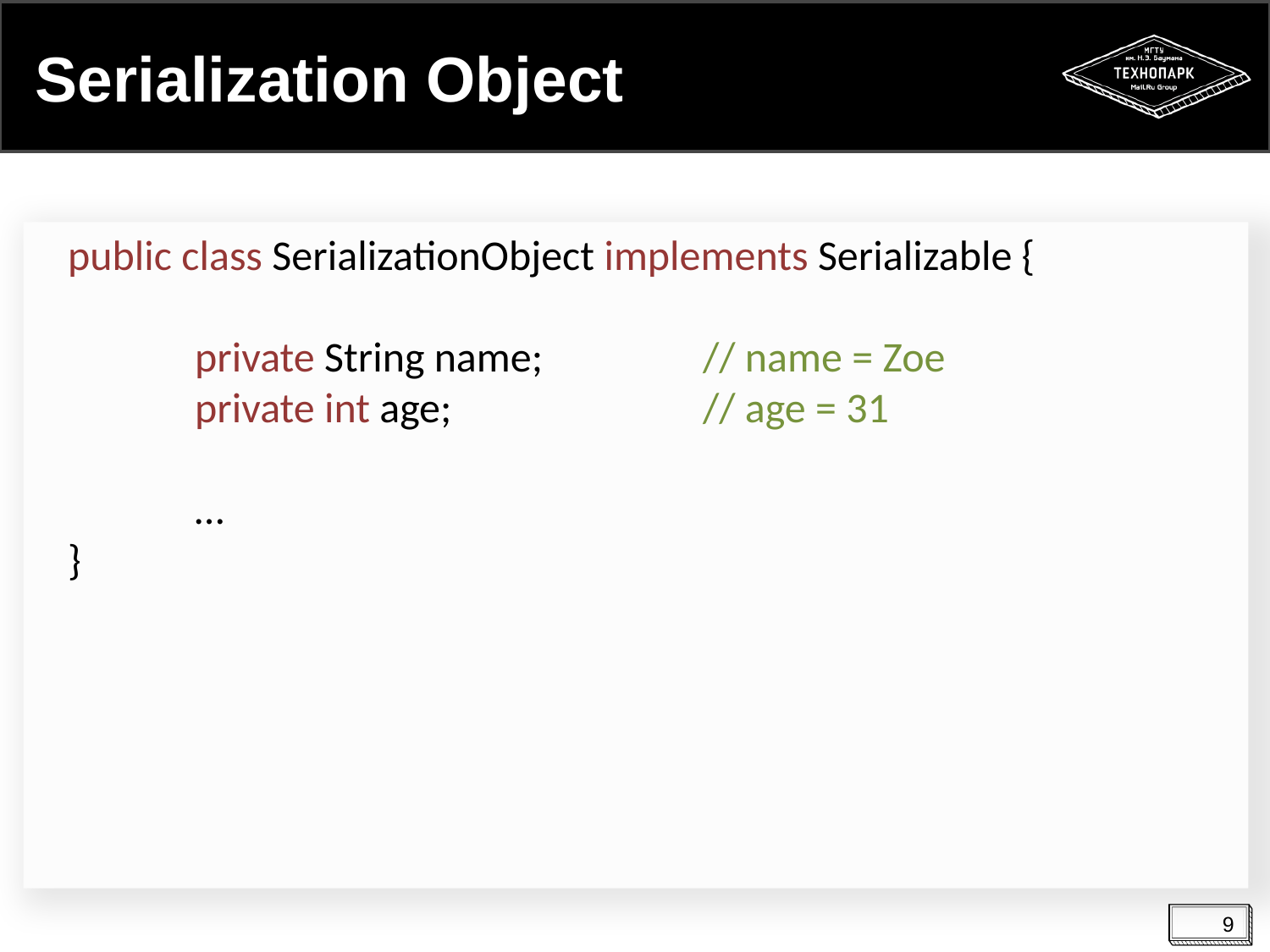

# Serialization Object
public class SerializationObject implements Serializable {

	private String name; 		// name = Zoe
	private int age;		// age = 31

	…
}

9